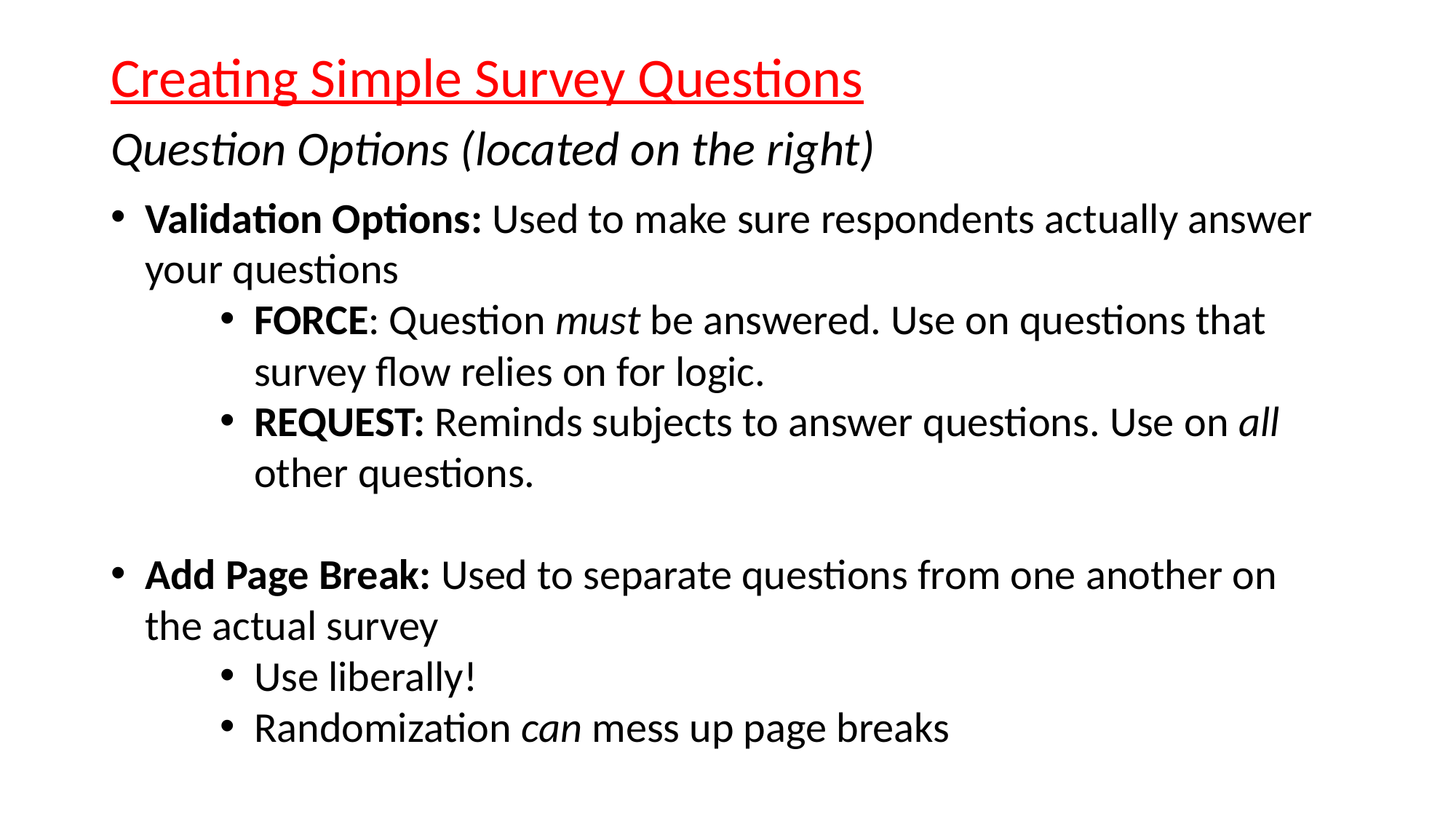

# Creating Simple Survey Questions
Question Options (located on the right)
Validation Options: Used to make sure respondents actually answer your questions
FORCE: Question must be answered. Use on questions that survey flow relies on for logic.
REQUEST: Reminds subjects to answer questions. Use on all other questions.
Add Page Break: Used to separate questions from one another on the actual survey
Use liberally!
Randomization can mess up page breaks